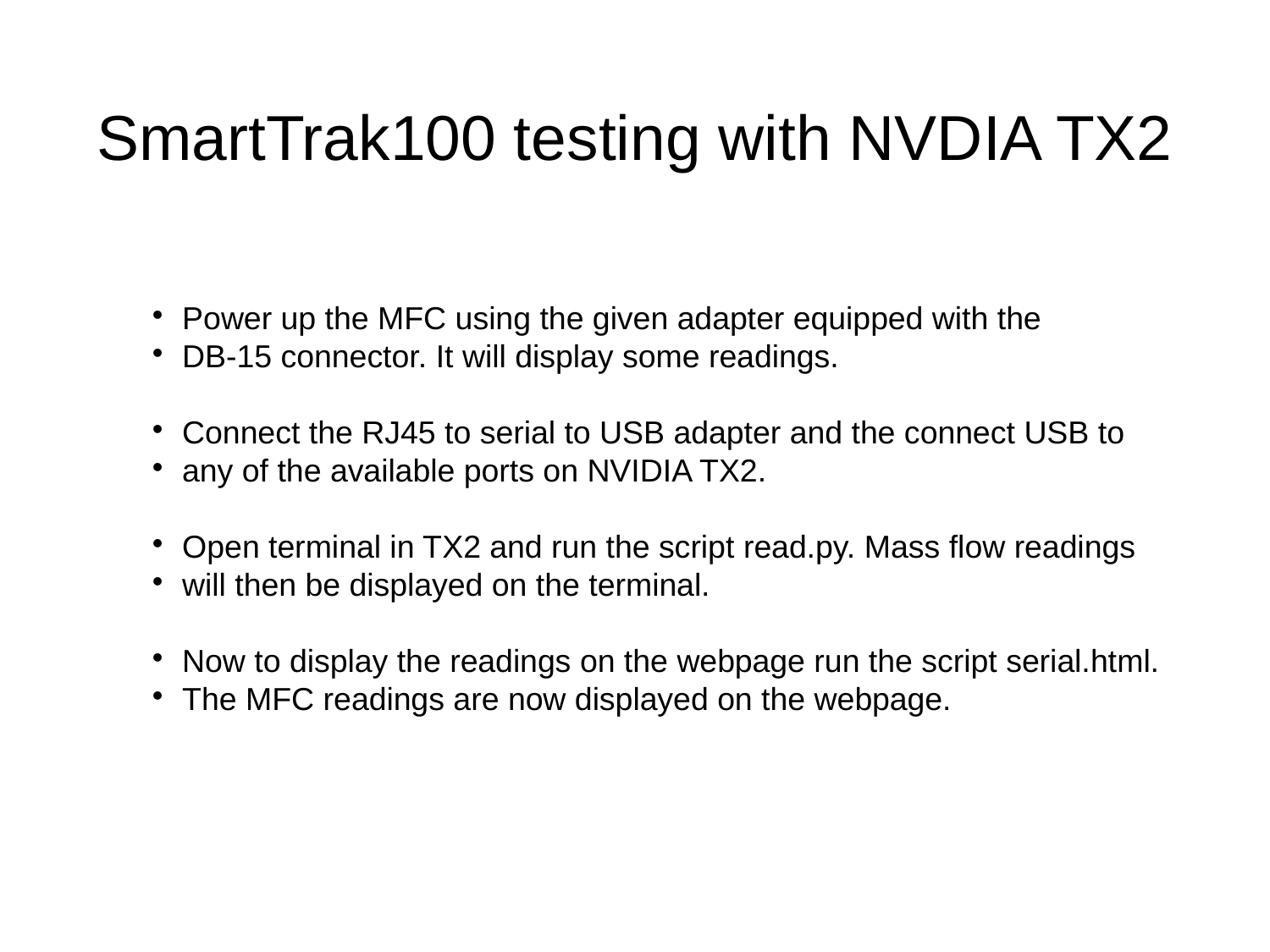

SmartTrak100 testing with NVDIA TX2
Power up the MFC using the given adapter equipped with the
DB-15 connector. It will display some readings.

Connect the RJ45 to serial to USB adapter and the connect USB to
any of the available ports on NVIDIA TX2.

Open terminal in TX2 and run the script read.py. Mass flow readings
will then be displayed on the terminal.

Now to display the readings on the webpage run the script serial.html.
The MFC readings are now displayed on the webpage.